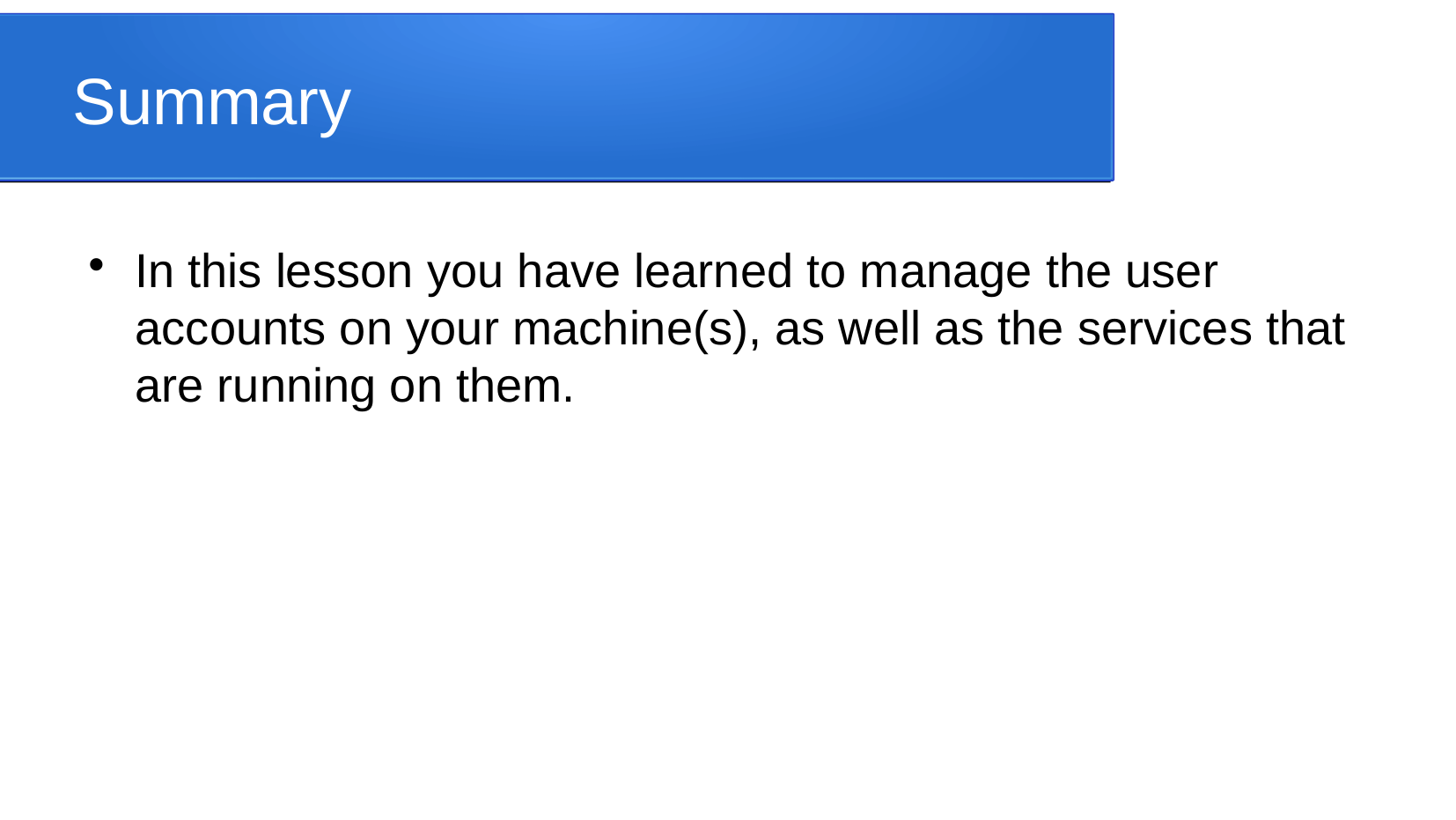

Summary
In this lesson you have learned to manage the user accounts on your machine(s), as well as the services that are running on them.